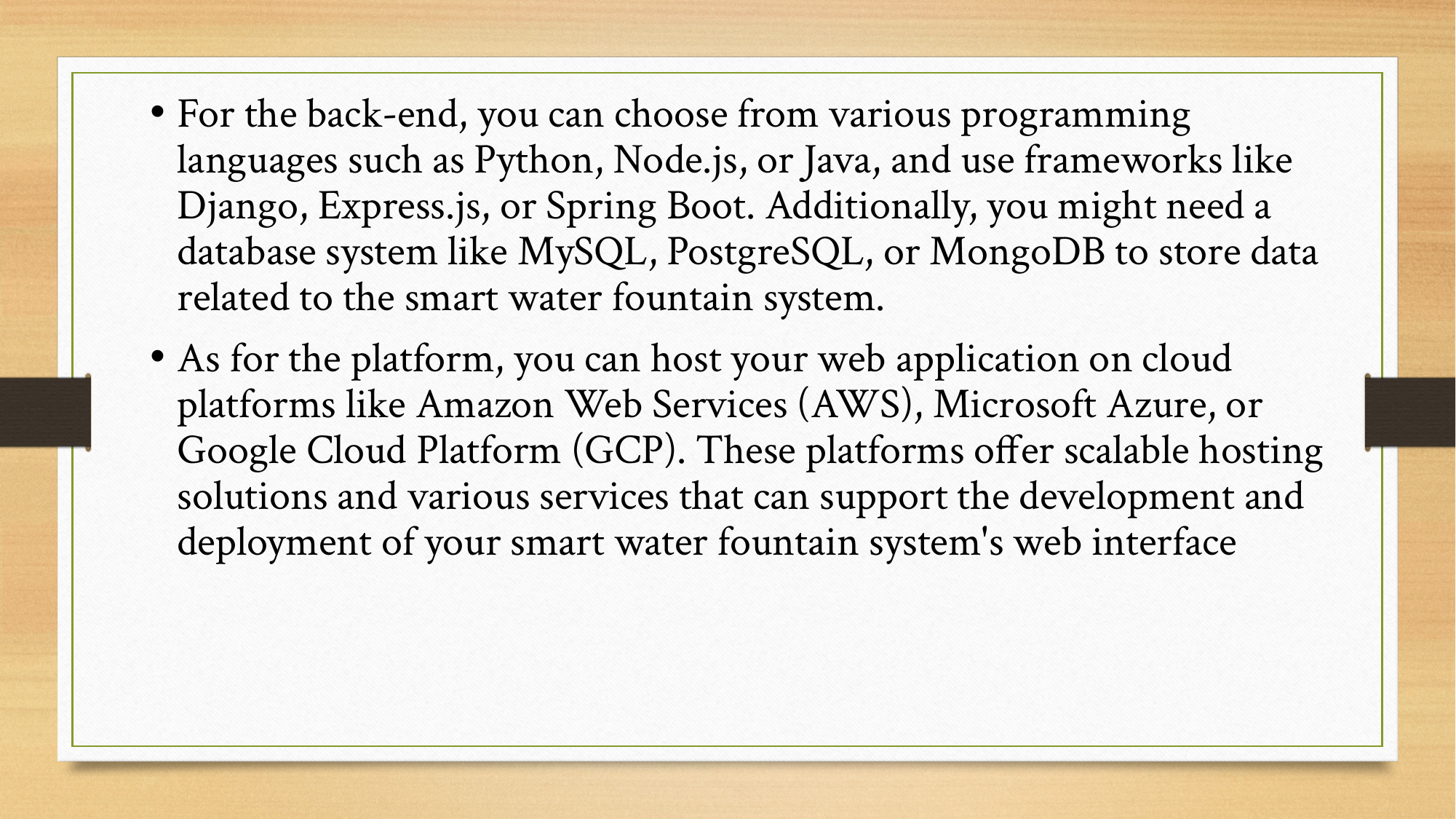

For the back-end, you can choose from various programming languages such as Python, Node.js, or Java, and use frameworks like Django, Express.js, or Spring Boot. Additionally, you might need a database system like MySQL, PostgreSQL, or MongoDB to store data related to the smart water fountain system.
As for the platform, you can host your web application on cloud platforms like Amazon Web Services (AWS), Microsoft Azure, or Google Cloud Platform (GCP). These platforms offer scalable hosting solutions and various services that can support the development and deployment of your smart water fountain system's web interface